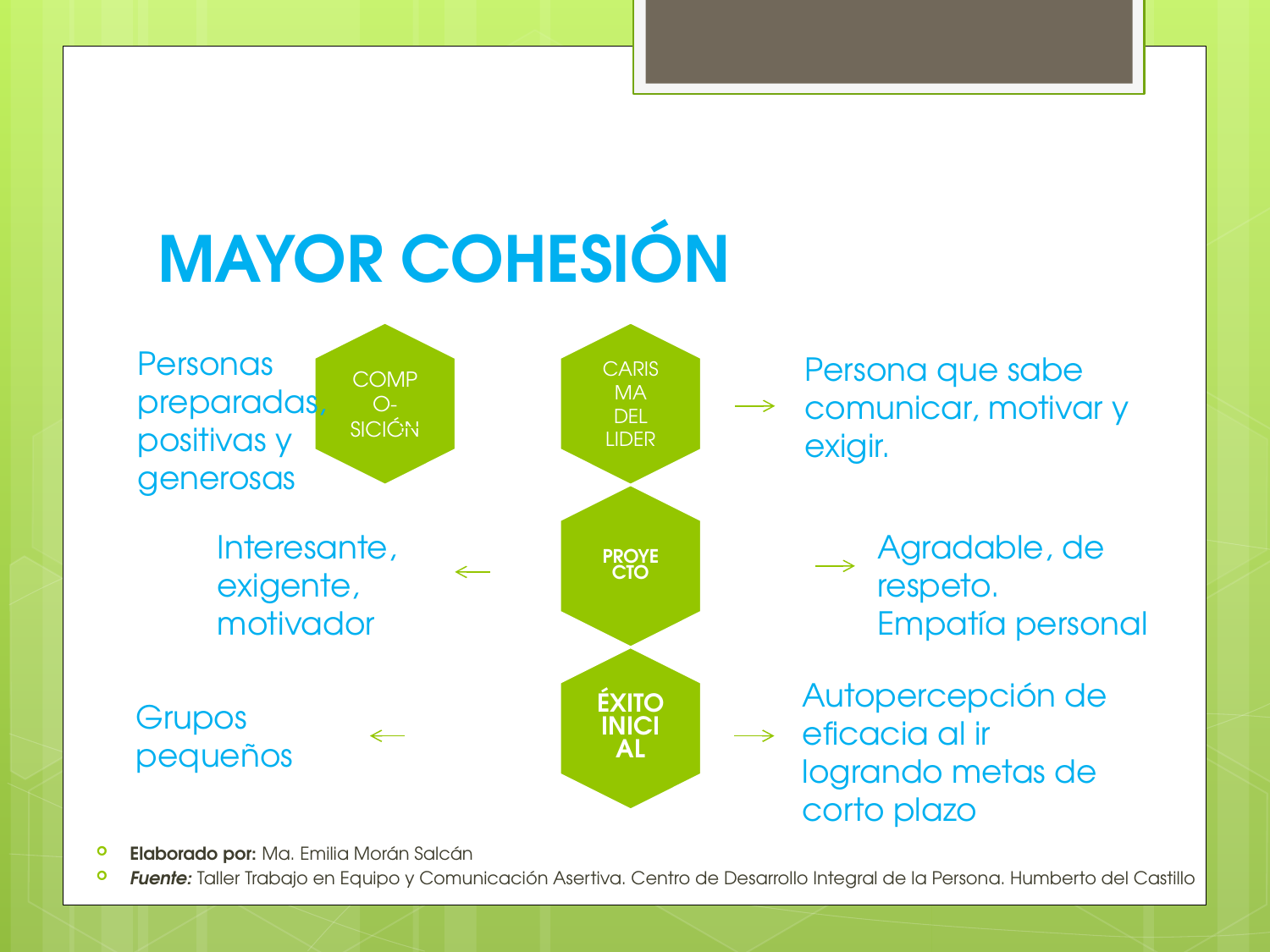

# MAYOR COHESIÓN
CARISMA
DEL LIDER
COMPO-
SICIÓN
PROYECTO
ÉXITO INICIAL
Personas preparadas, positivas y generosas
Persona que sabe comunicar, motivar y exigir.
Interesante, exigente, motivador
Agradable, de respeto.
Empatía personal
Autopercepción de eficacia al ir logrando metas de corto plazo
Grupos pequeños
Elaborado por: Ma. Emilia Morán Salcán
Fuente: Taller Trabajo en Equipo y Comunicación Asertiva. Centro de Desarrollo Integral de la Persona. Humberto del Castillo